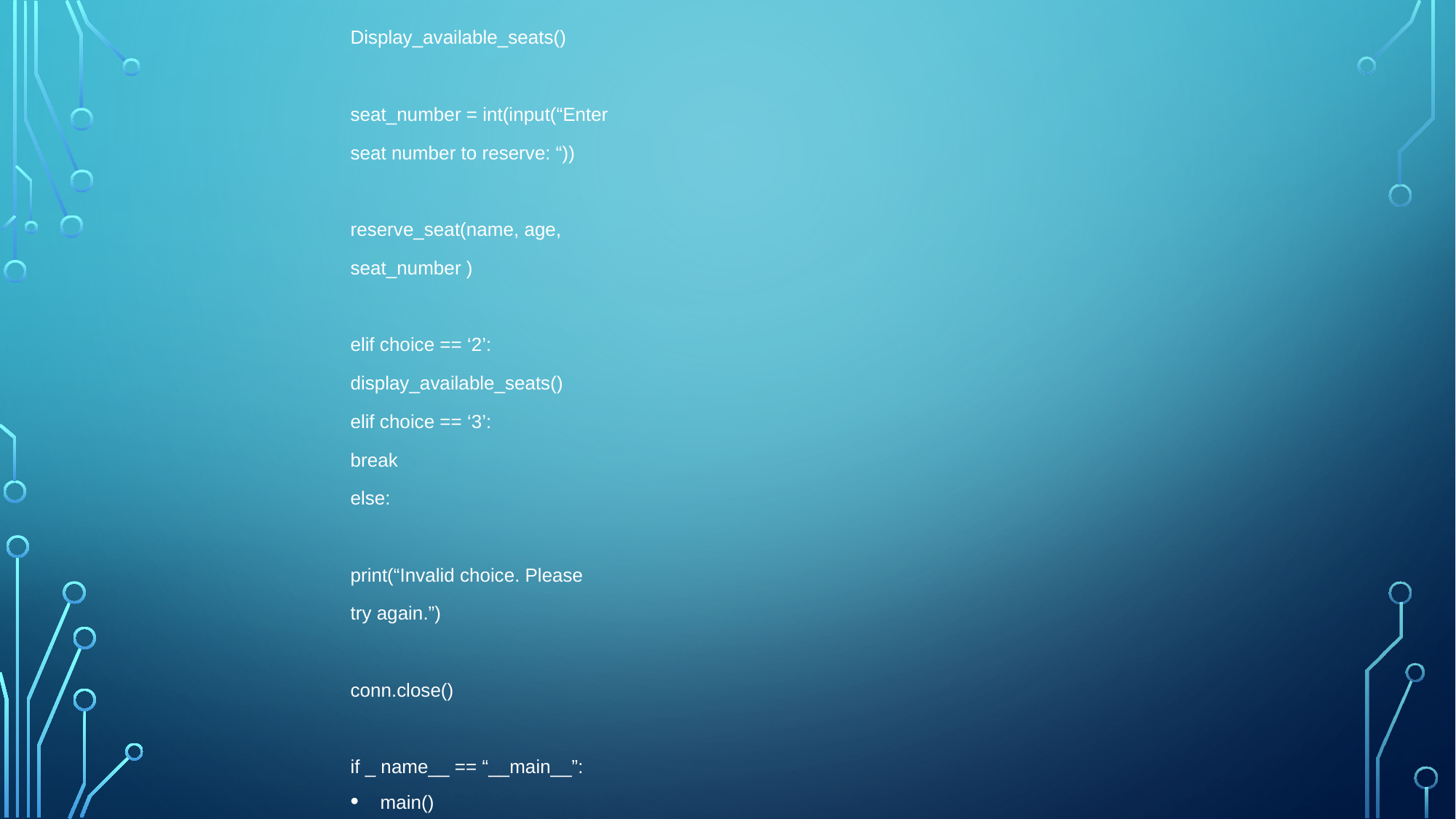

Display_available_seats()

seat_number = int(input(“Enter
seat number to reserve: “))

reserve_seat(name, age,
seat_number )

elif choice == ‘2’:
display_available_seats()
elif choice == ‘3’:
break
else:

print(“Invalid choice. Please
try again.”)

conn.close()

if _ name__ == “__main__”:
main()